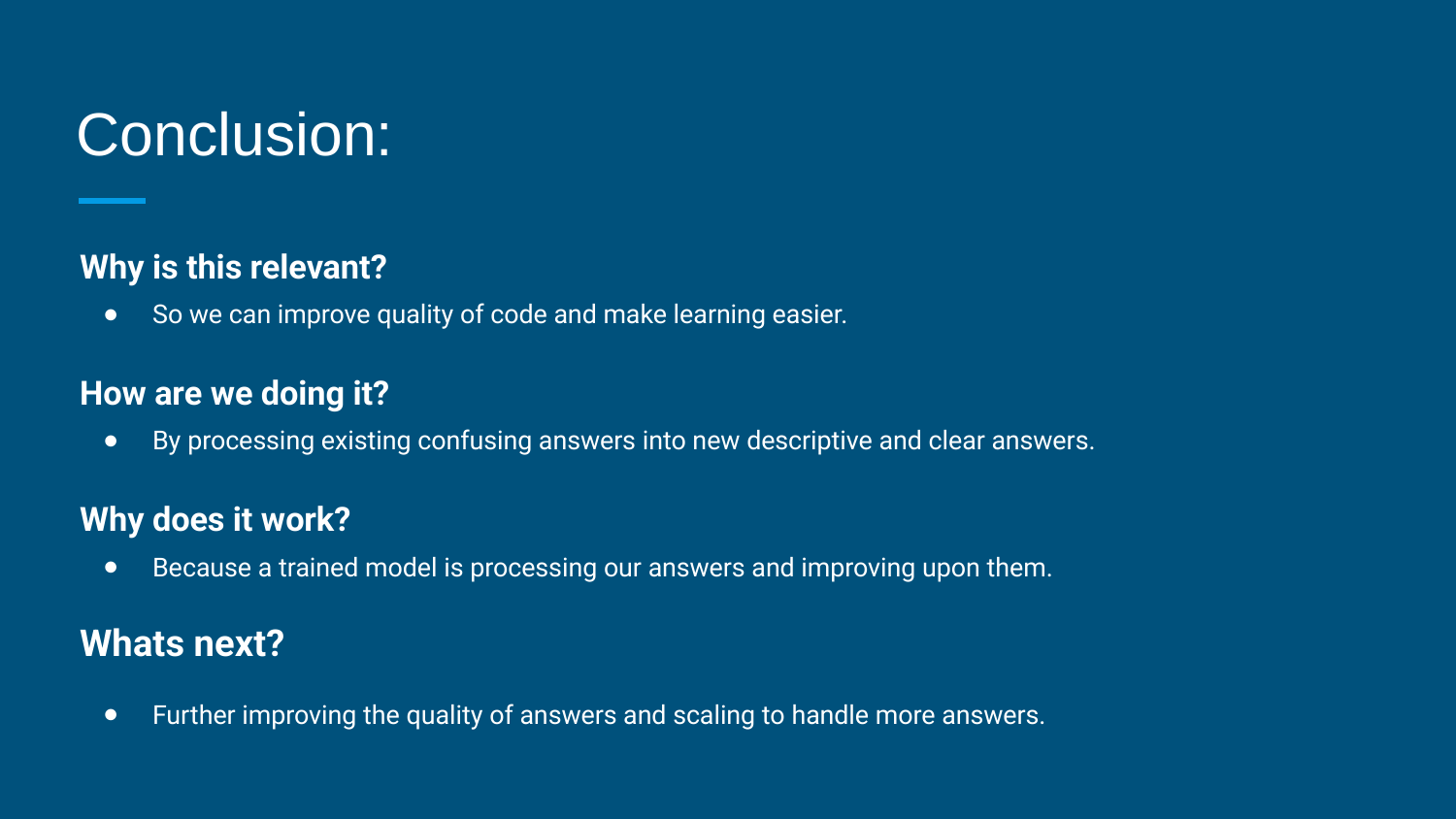

# Conclusion:
Why is this relevant?
So we can improve quality of code and make learning easier.
How are we doing it?
By processing existing confusing answers into new descriptive and clear answers.
Why does it work?
Because a trained model is processing our answers and improving upon them.
Whats next?
Further improving the quality of answers and scaling to handle more answers.